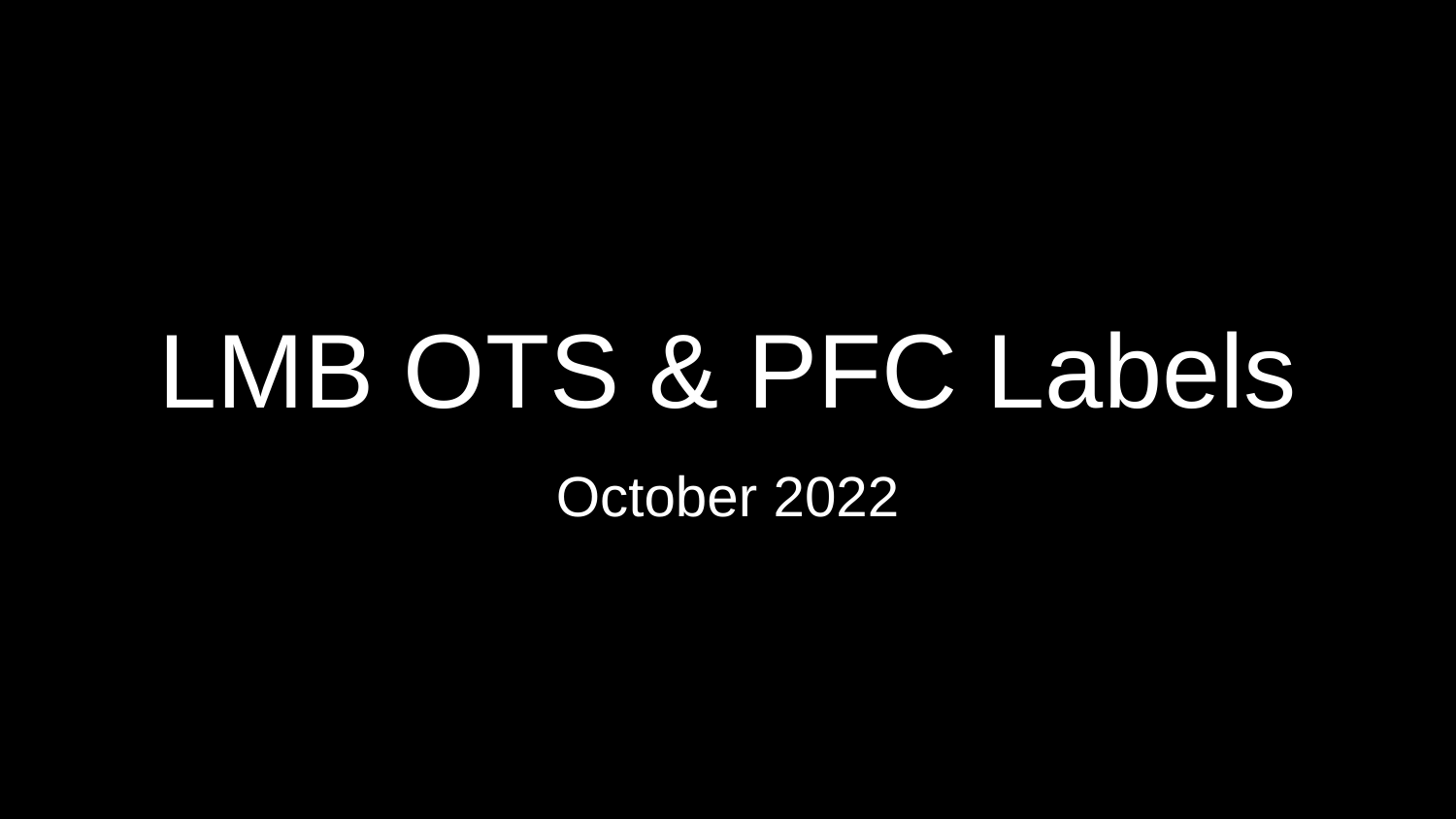

# LMB OTS & PFC Labels
October 2022